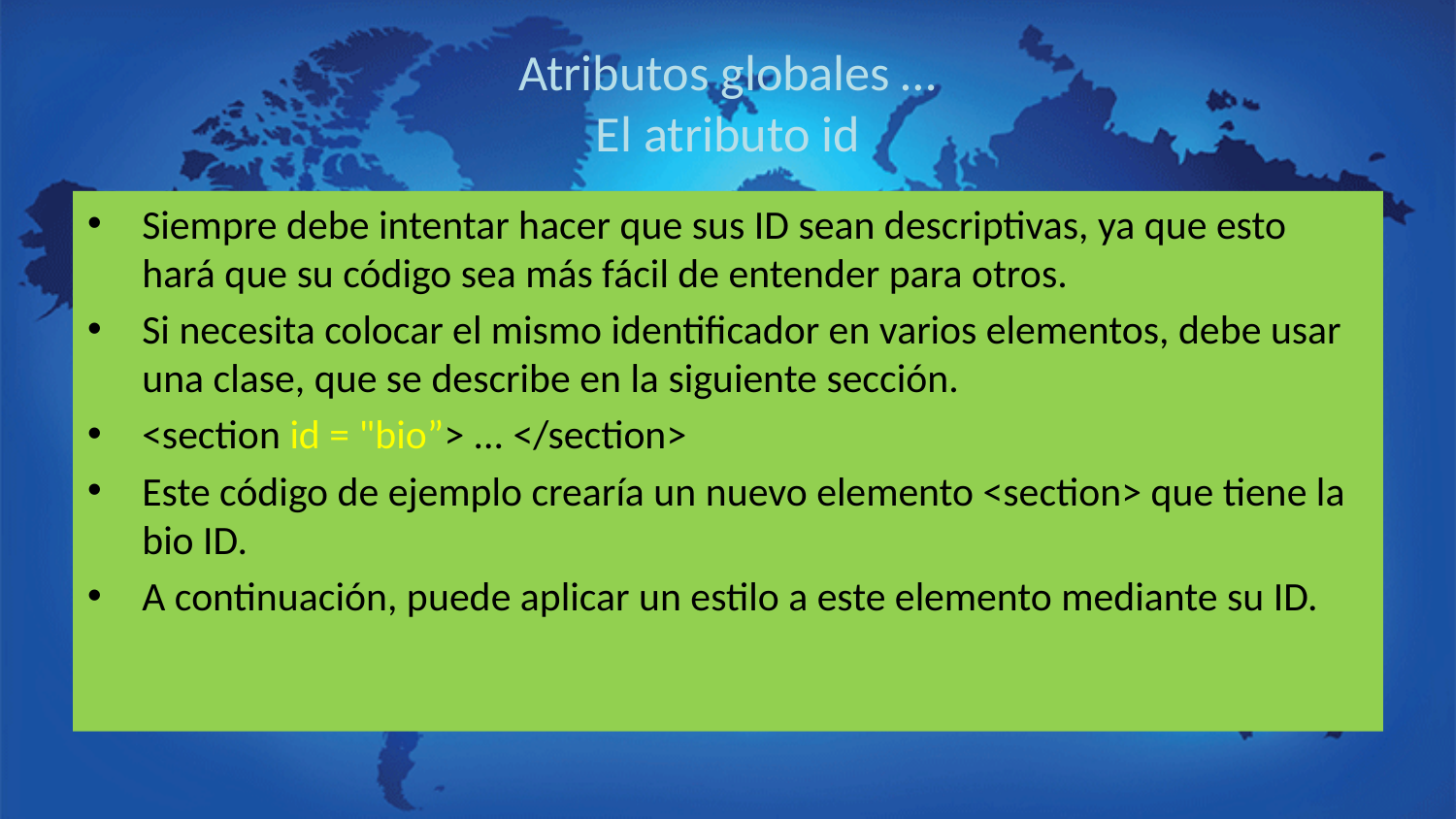

# Atributos globales … El atributo id
Siempre debe intentar hacer que sus ID sean descriptivas, ya que esto hará que su código sea más fácil de entender para otros.
Si necesita colocar el mismo identificador en varios elementos, debe usar una clase, que se describe en la siguiente sección.
<section id = "bio”> ... </section>
Este código de ejemplo crearía un nuevo elemento <section> que tiene la bio ID.
A continuación, puede aplicar un estilo a este elemento mediante su ID.